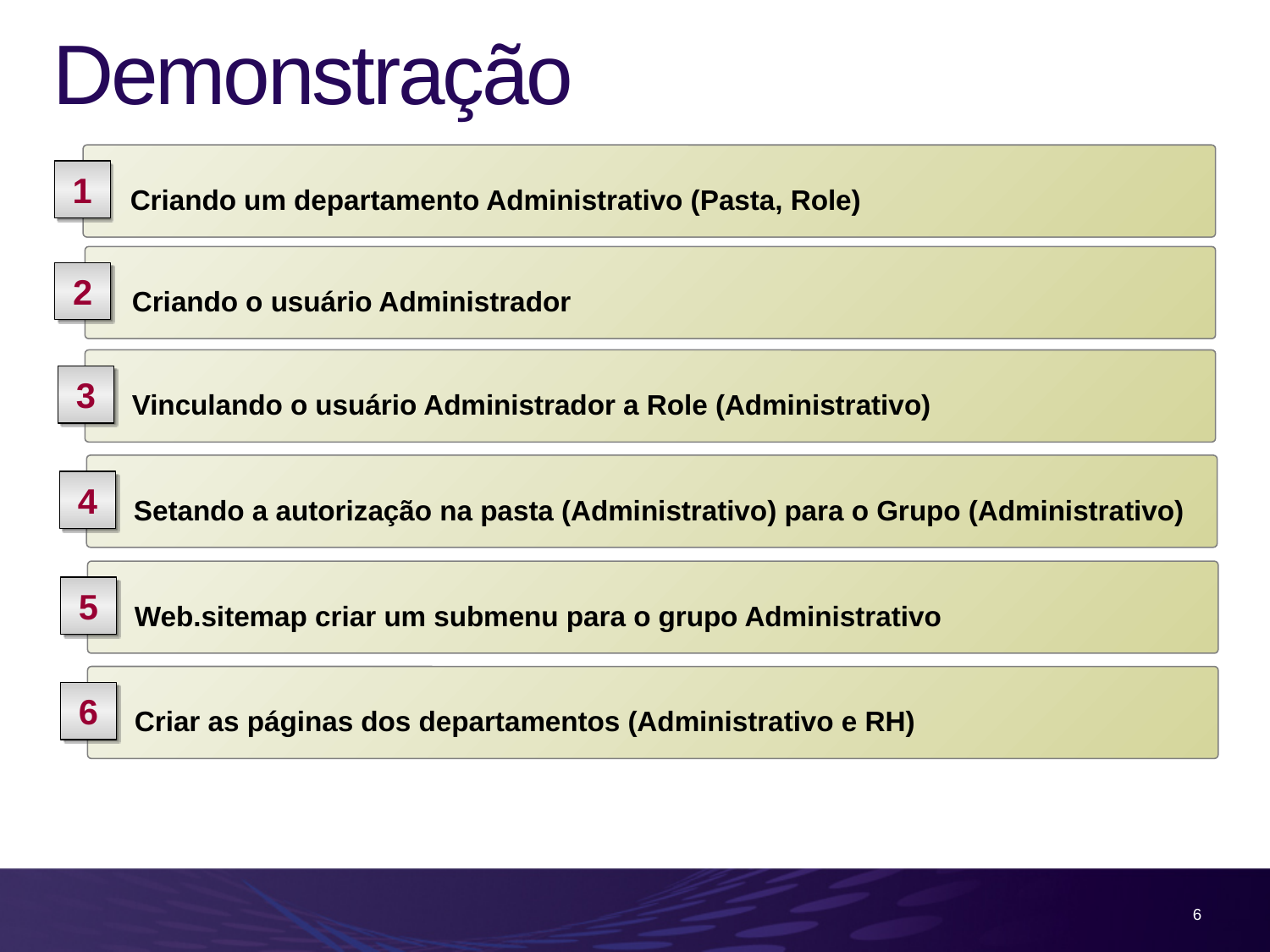

# Demonstração
 Criando um departamento Administrativo (Pasta, Role)
1
 Criando o usuário Administrador
2
 Vinculando o usuário Administrador a Role (Administrativo)
3
 Setando a autorização na pasta (Administrativo) para o Grupo (Administrativo)
4
 Web.sitemap criar um submenu para o grupo Administrativo
5
 Criar as páginas dos departamentos (Administrativo e RH)
6
6